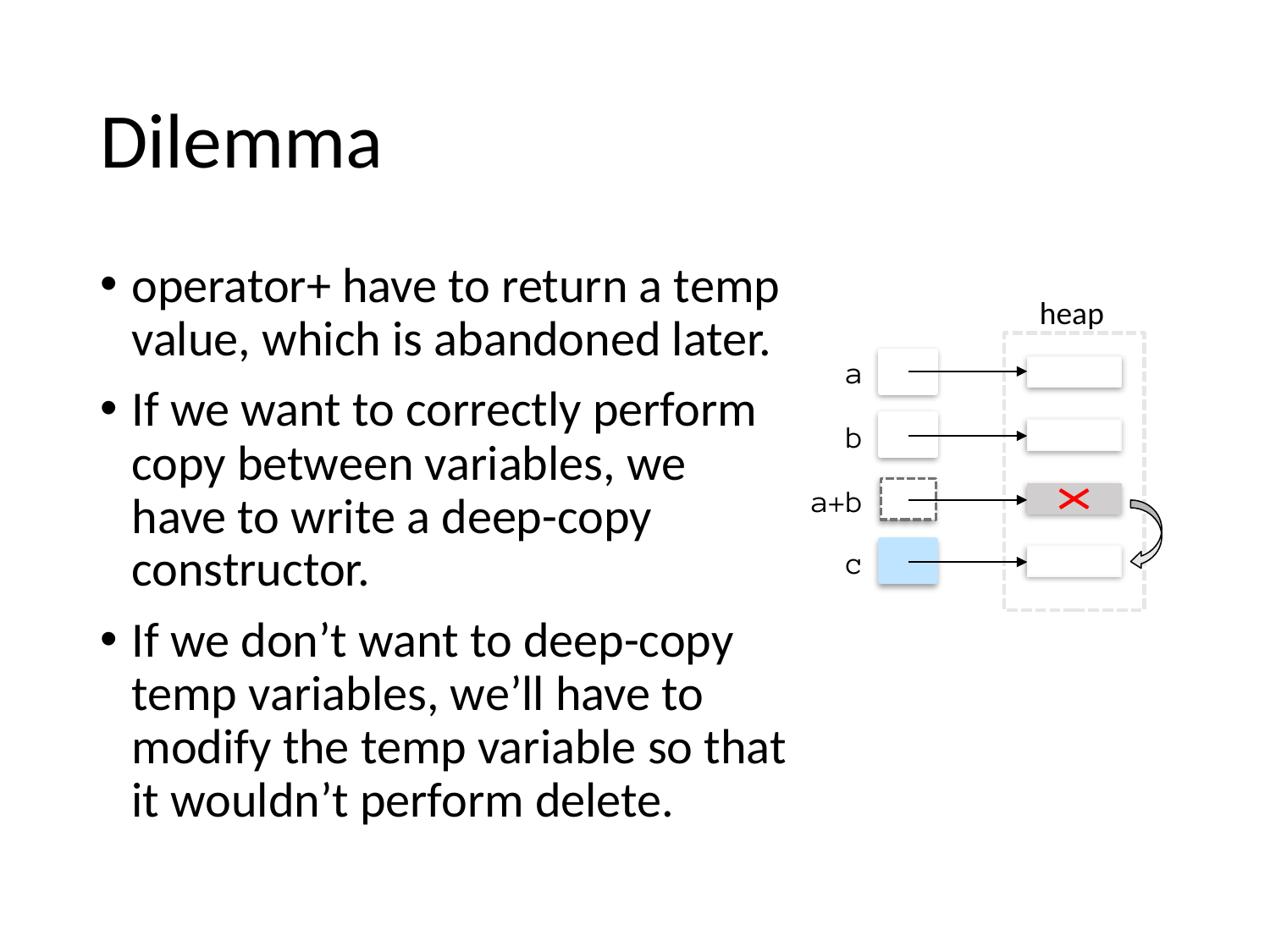

# Dilemma
operator+ have to return a temp value, which is abandoned later.
If we want to correctly perform copy between variables, we have to write a deep-copy constructor.
If we don’t want to deep-copy temp variables, we’ll have to modify the temp variable so that it wouldn’t perform delete.
heap

a

b

a+b

c